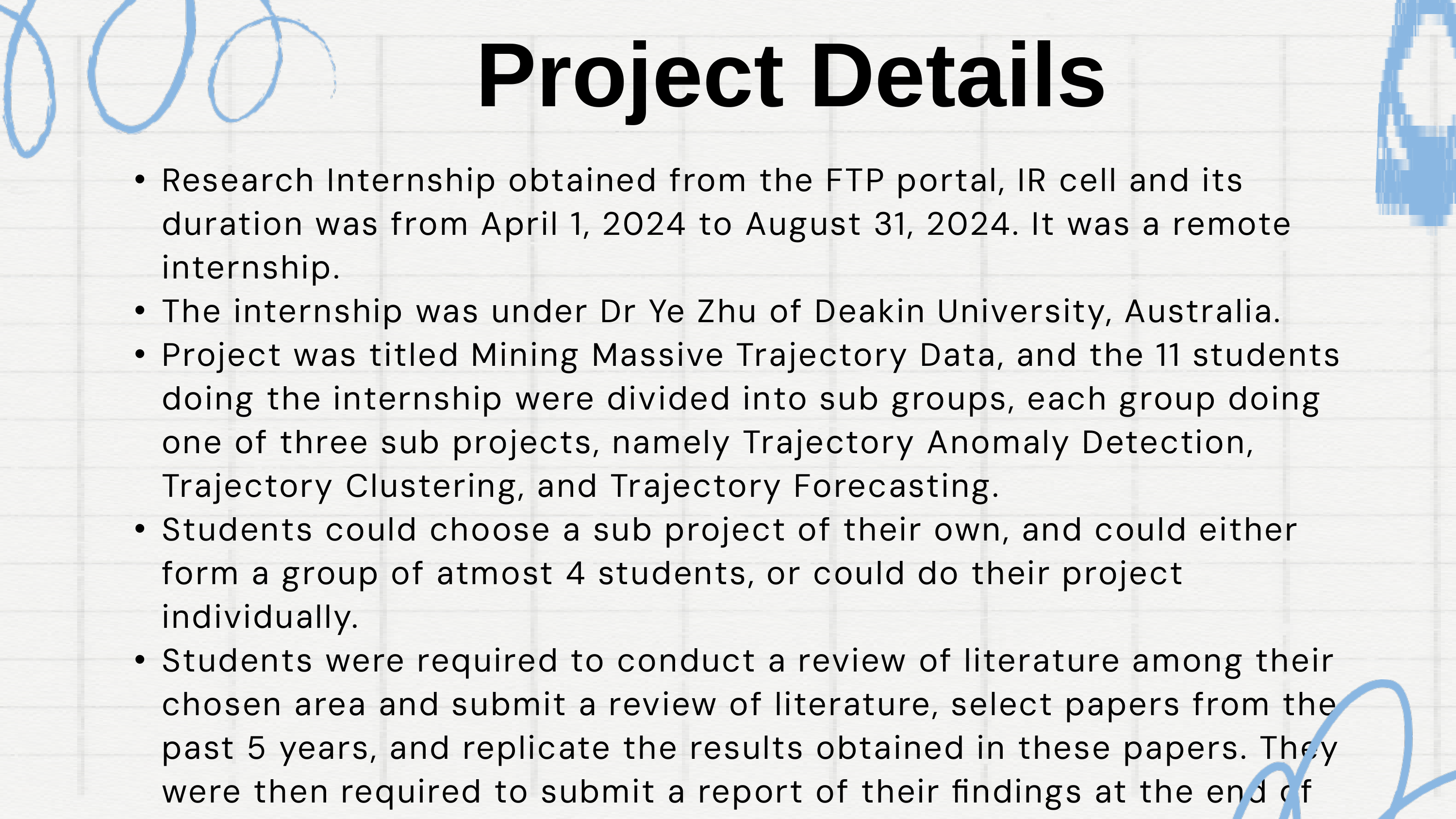

Project Details
Research Internship obtained from the FTP portal, IR cell and its duration was from April 1, 2024 to August 31, 2024. It was a remote internship.
The internship was under Dr Ye Zhu of Deakin University, Australia.
Project was titled Mining Massive Trajectory Data, and the 11 students doing the internship were divided into sub groups, each group doing one of three sub projects, namely Trajectory Anomaly Detection, Trajectory Clustering, and Trajectory Forecasting.
Students could choose a sub project of their own, and could either form a group of atmost 4 students, or could do their project individually.
Students were required to conduct a review of literature among their chosen area and submit a review of literature, select papers from the past 5 years, and replicate the results obtained in these papers. They were then required to submit a report of their findings at the end of their intenship.